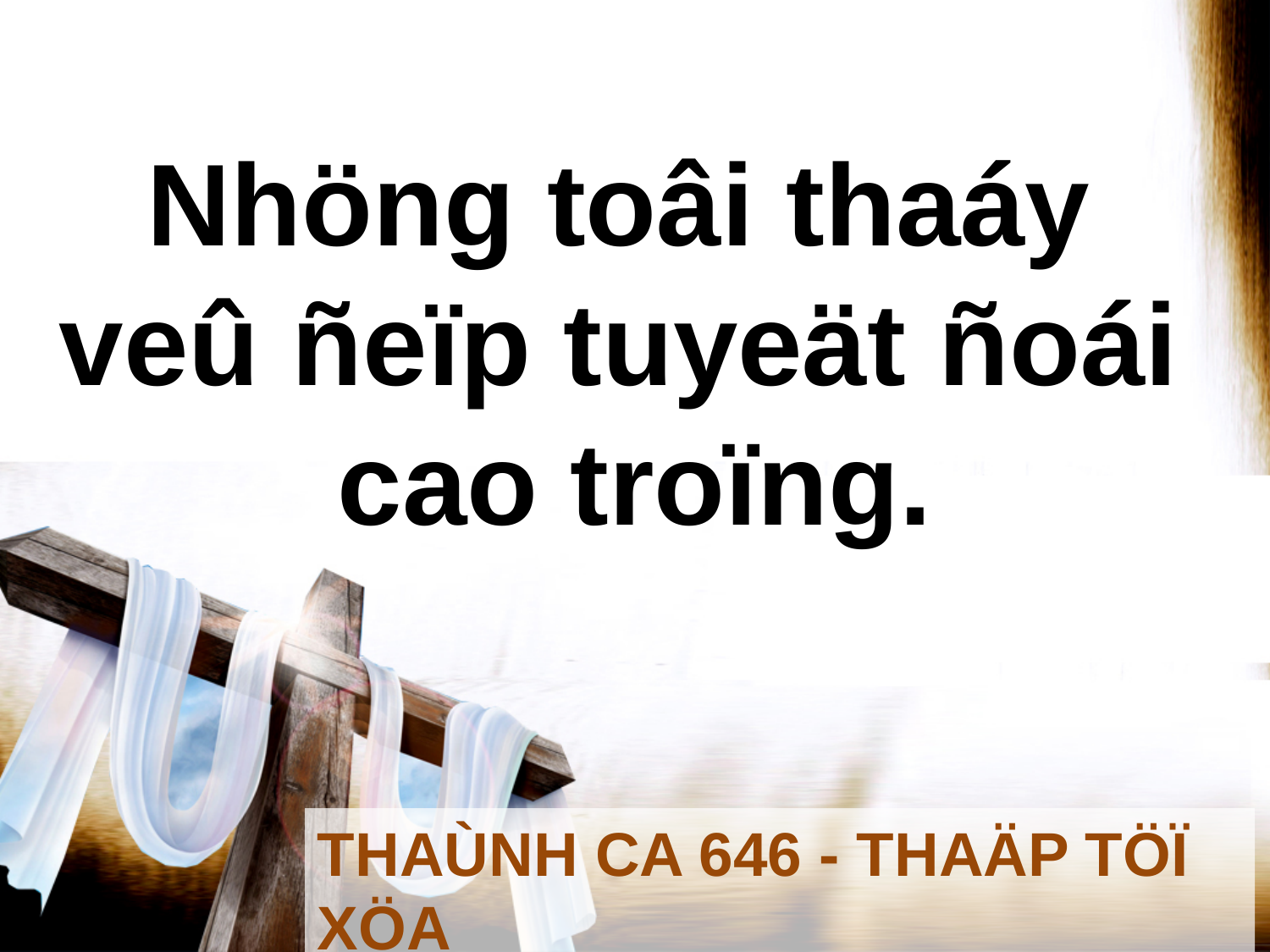

Nhöng toâi thaáy
veû ñeïp tuyeät ñoái
cao troïng.
THAÙNH CA 646 - THAÄP TÖÏ XÖA